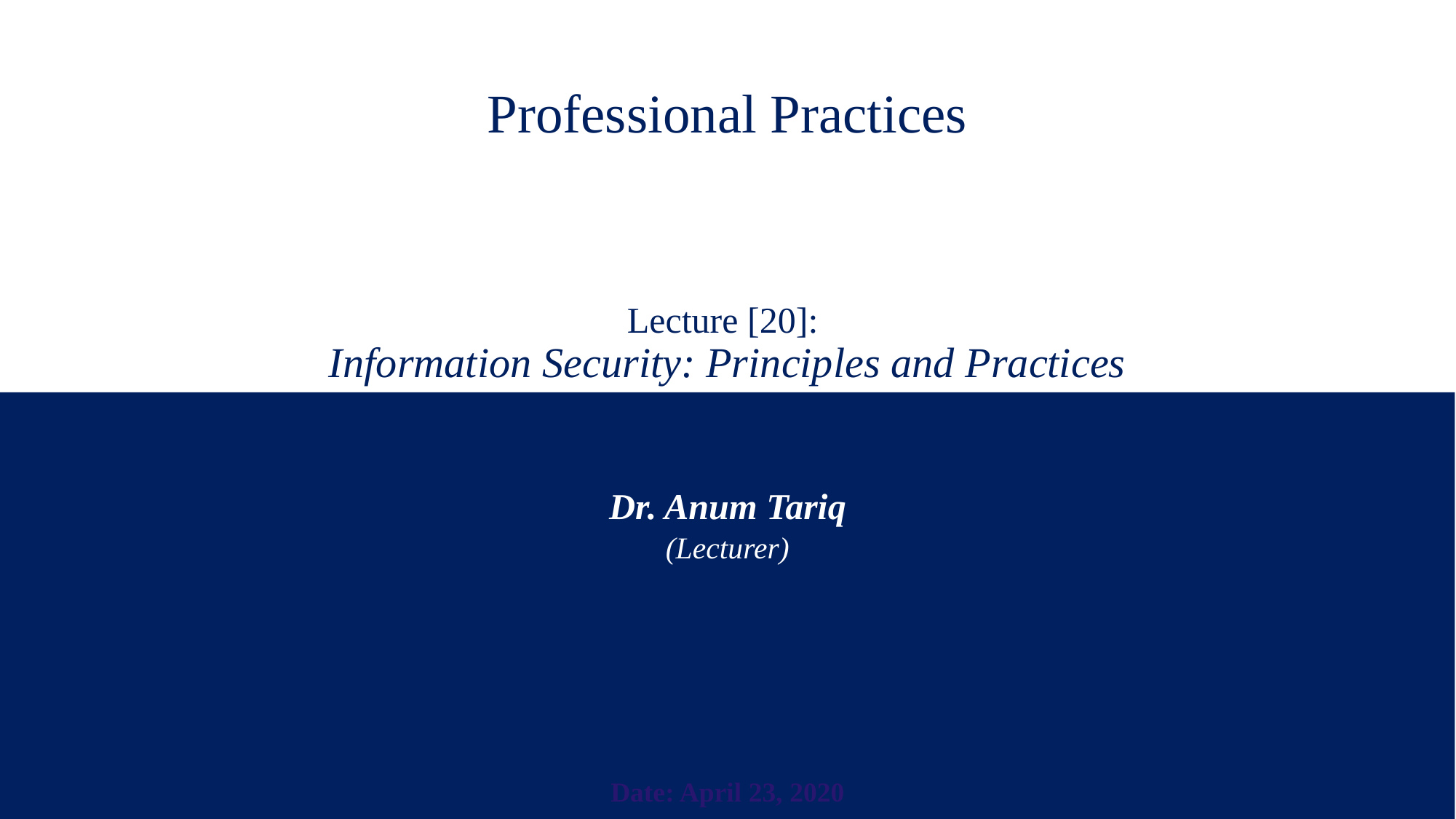

# Professional Practices Lecture [20]: Information Security: Principles and Practices

Dr. Anum Tariq
(Lecturer)

Date: April 23, 2020